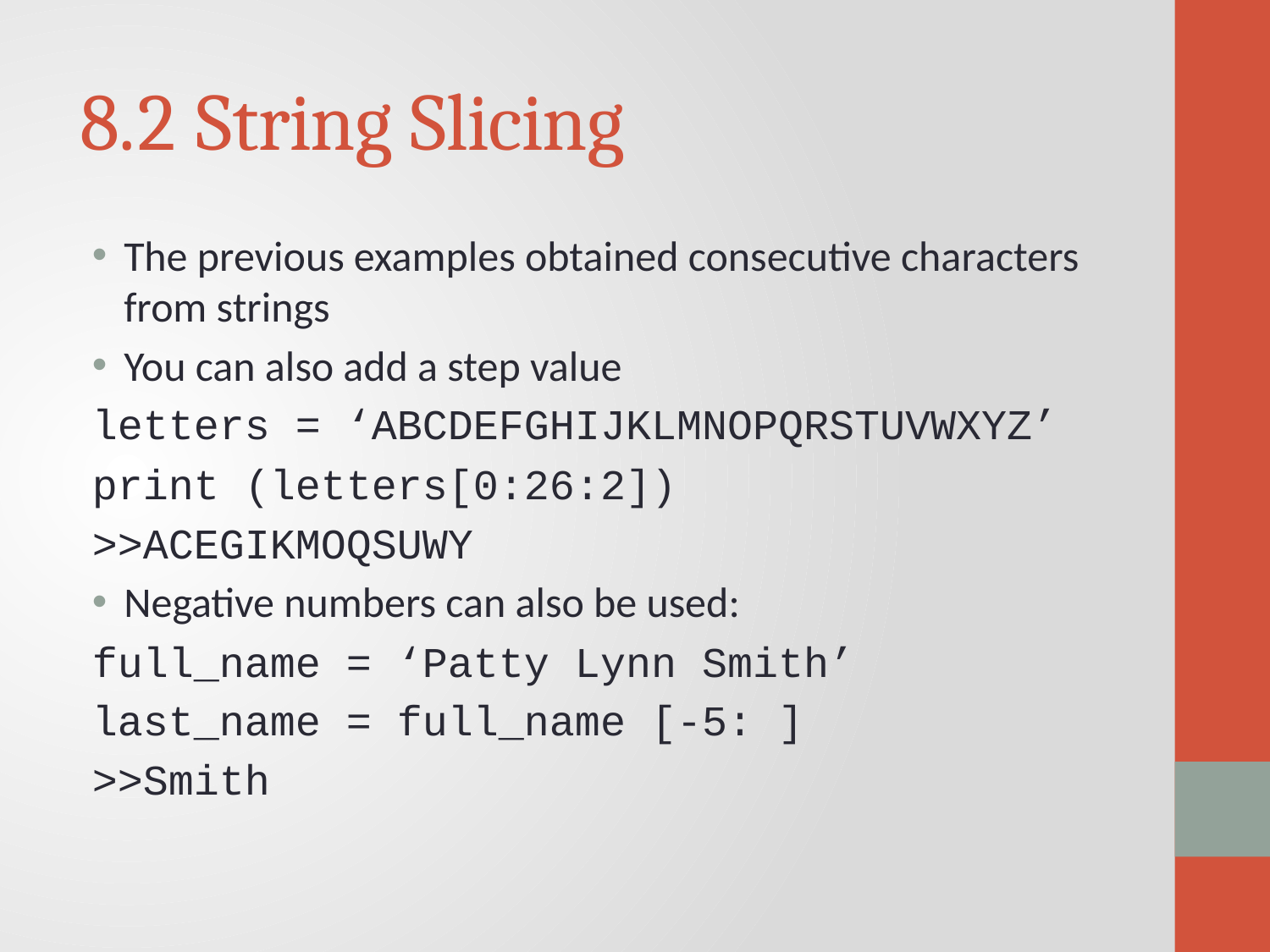

# 8.2 String Slicing
The previous examples obtained consecutive characters from strings
You can also add a step value
letters = ‘ABCDEFGHIJKLMNOPQRSTUVWXYZ’
print (letters[0:26:2])
>>ACEGIKMOQSUWY
Negative numbers can also be used:
full_name = ‘Patty Lynn Smith’
last_name = full_name [-5: ]
>>Smith